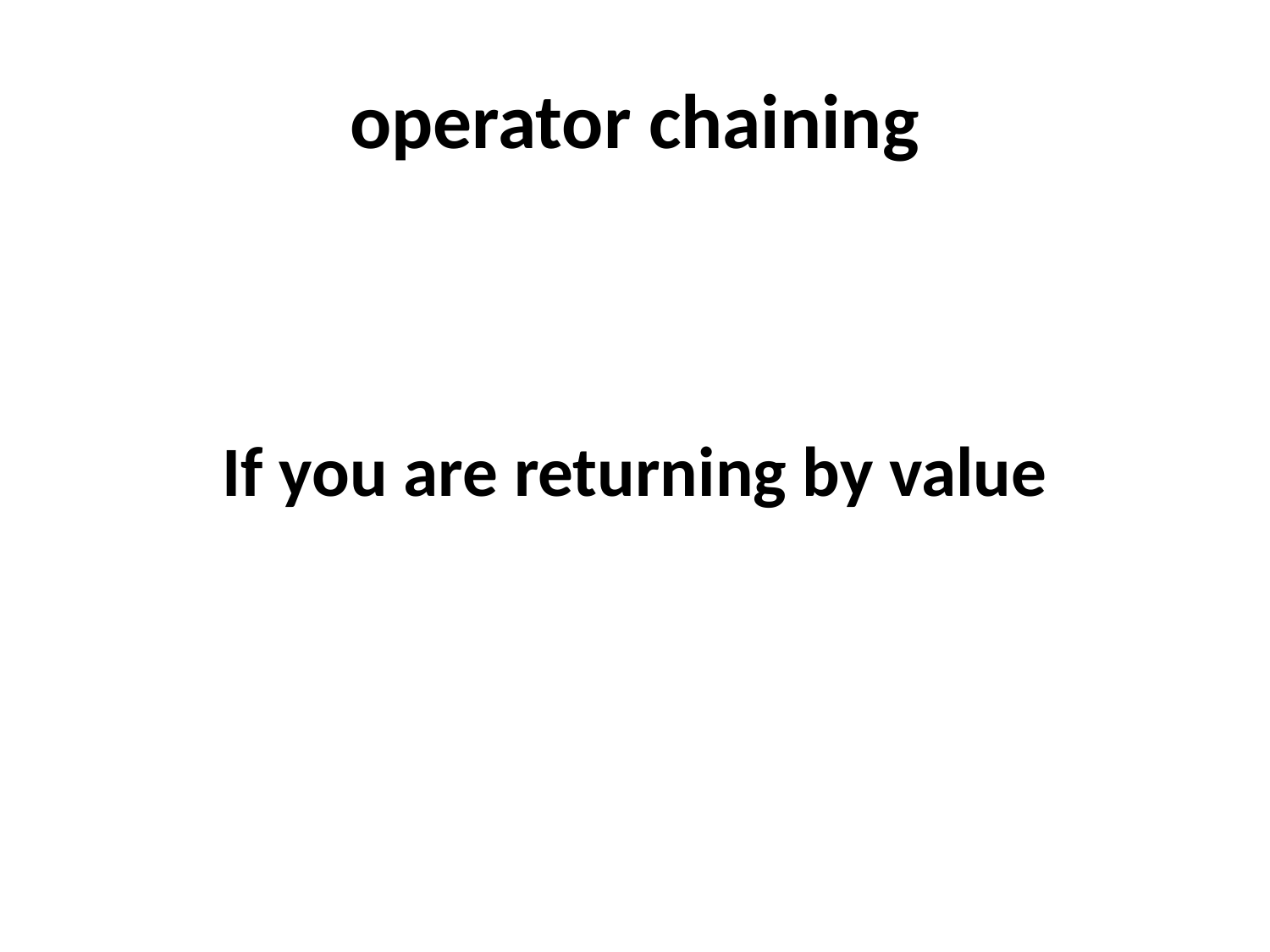

# operator chaining

If you are returning by value